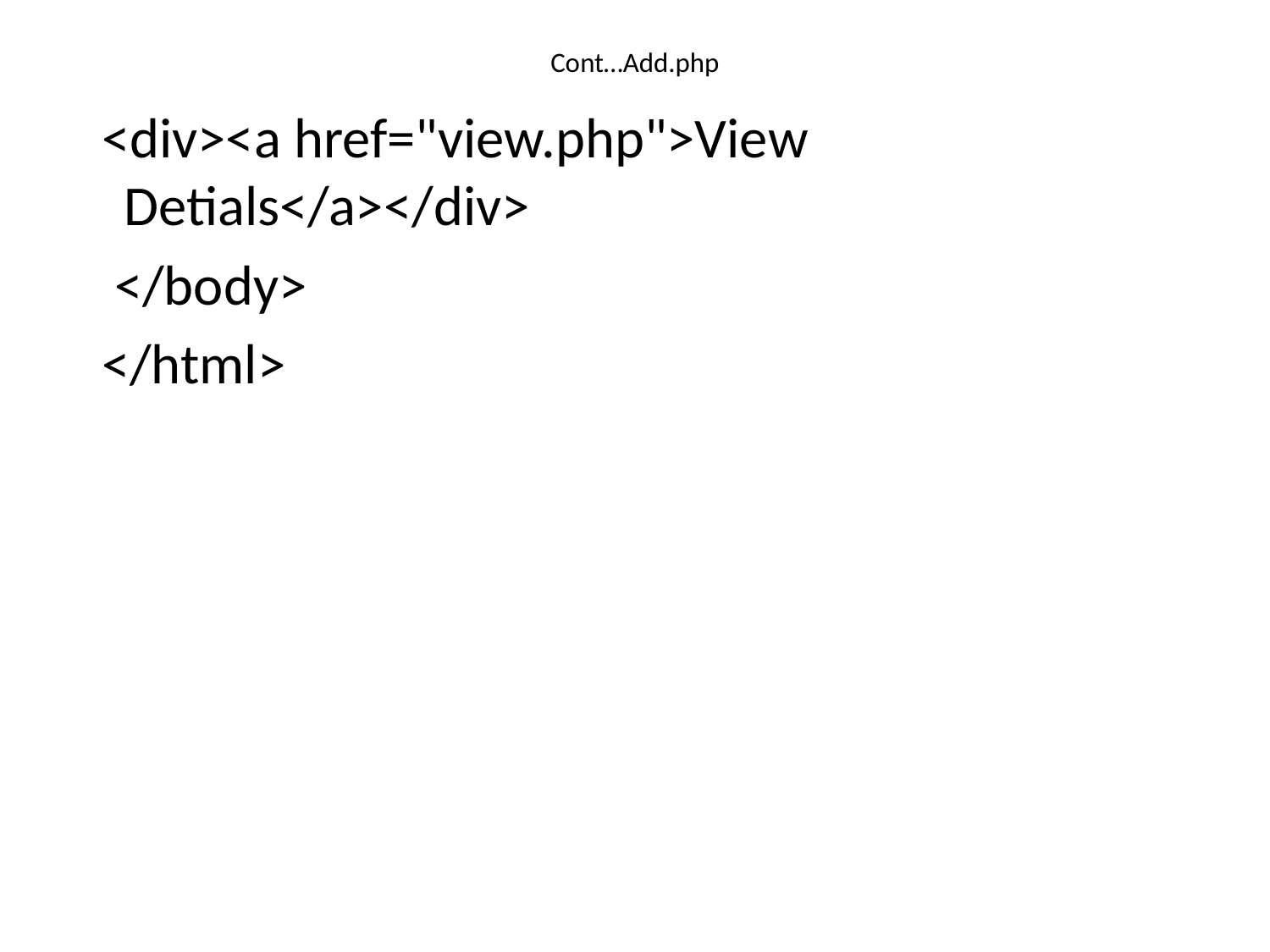

# Cont…Add.php
  <div><a href="view.php">View Detials</a></div>
   </body>
  </html>